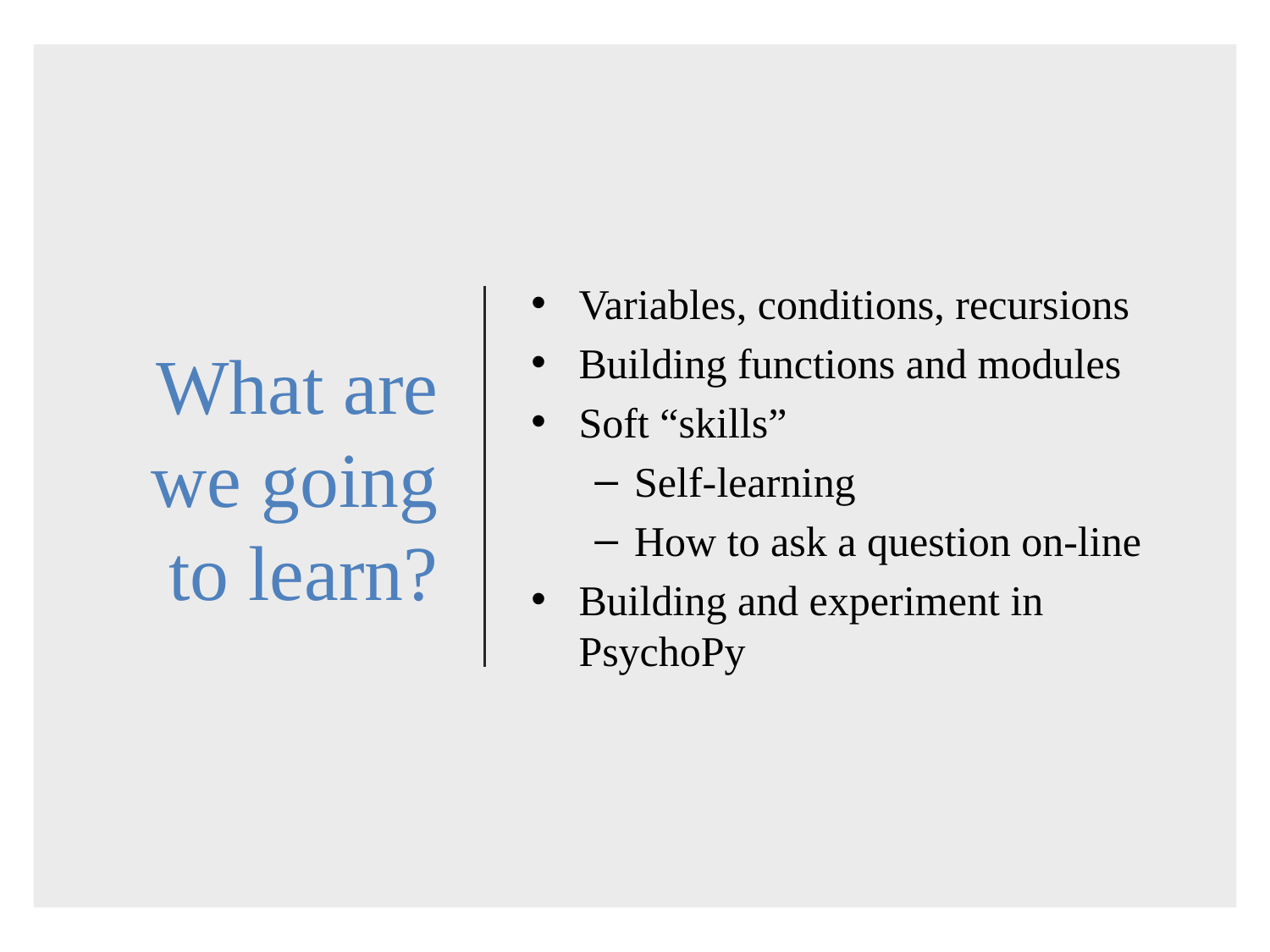

# What are we going to learn?
Variables, conditions, recursions
Building functions and modules
Soft “skills”
Self-learning
How to ask a question on-line
Building and experiment in PsychoPy